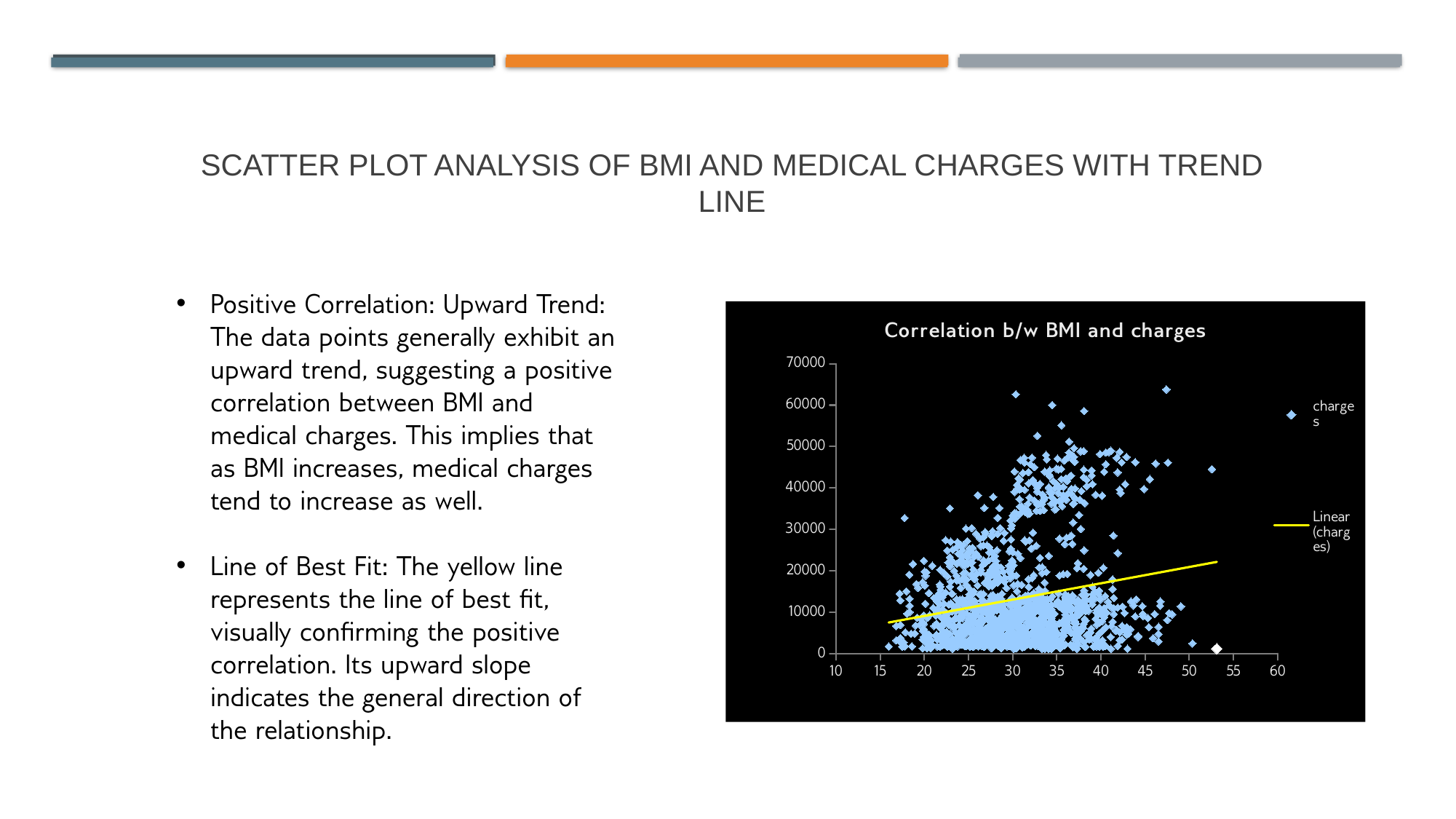

Positive Correlation: Upward Trend: The data points generally exhibit an upward trend, suggesting a positive correlation between BMI and medical charges. This implies that as BMI increases, medical charges tend to increase as well.

Line of Best Fit: The yellow line represents the line of best fit, visually confirming the positive correlation. Its upward slope indicates the general direction of the relationship.

### Chart: Correlation b/w BMI and charges

| Category | charges |
|---|---|
# Scatter Plot Analysis of BMI and Medical Charges with Trend Line